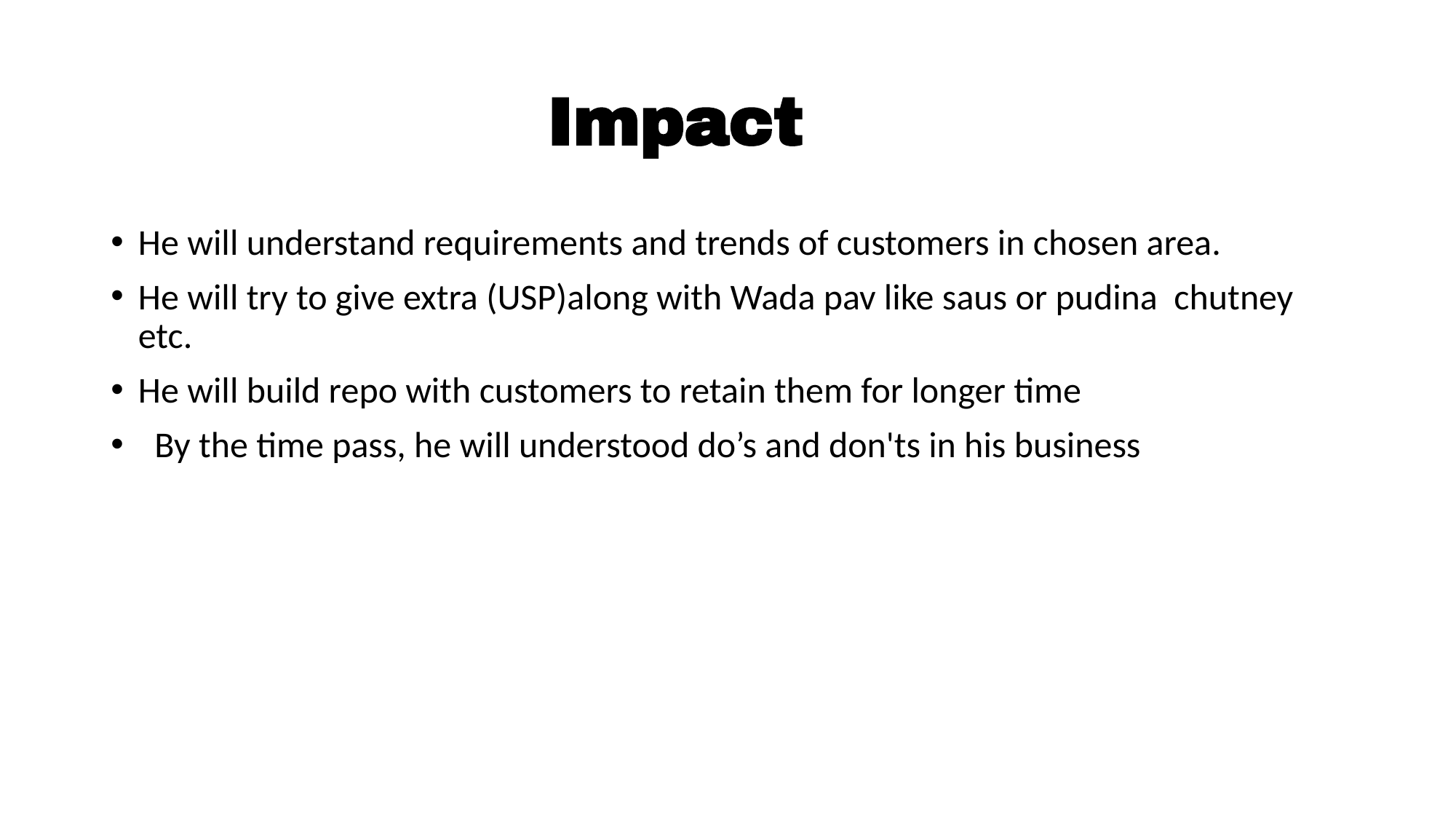

# Impact
He will understand requirements and trends of customers in chosen area.
He will try to give extra (USP)along with Wada pav like saus or pudina  chutney etc.
He will build repo with customers to retain them for longer time
  By the time pass, he will understood do’s and don'ts in his business